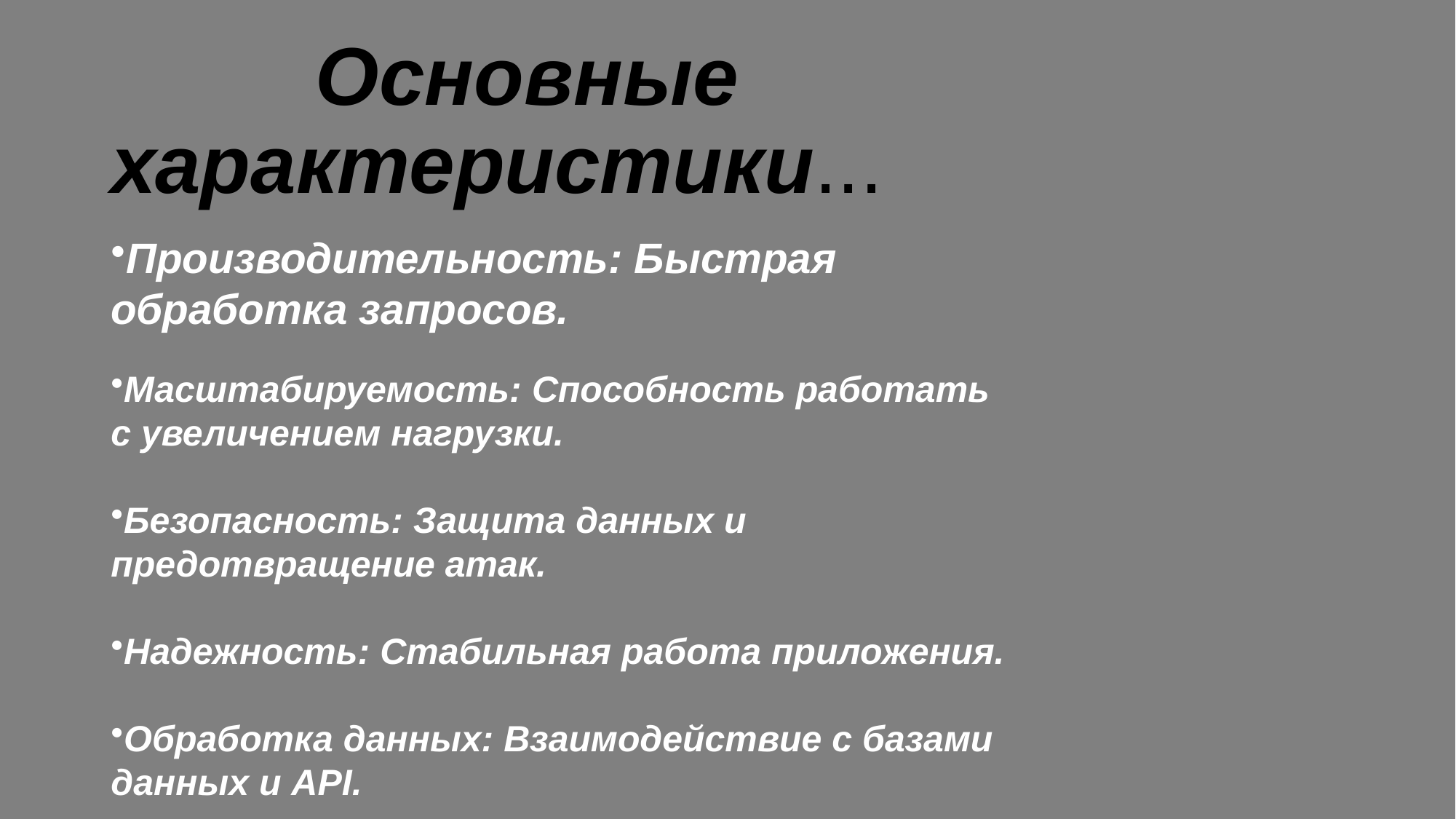

# Основные характеристики...

Производительность: Быстрая обработка запросов.

Масштабируемость: Способность работать с увеличением нагрузки.

Безопасность: Защита данных и предотвращение атак.

Надежность: Стабильная работа приложения.

Обработка данных: Взаимодействие с базами данных и API.